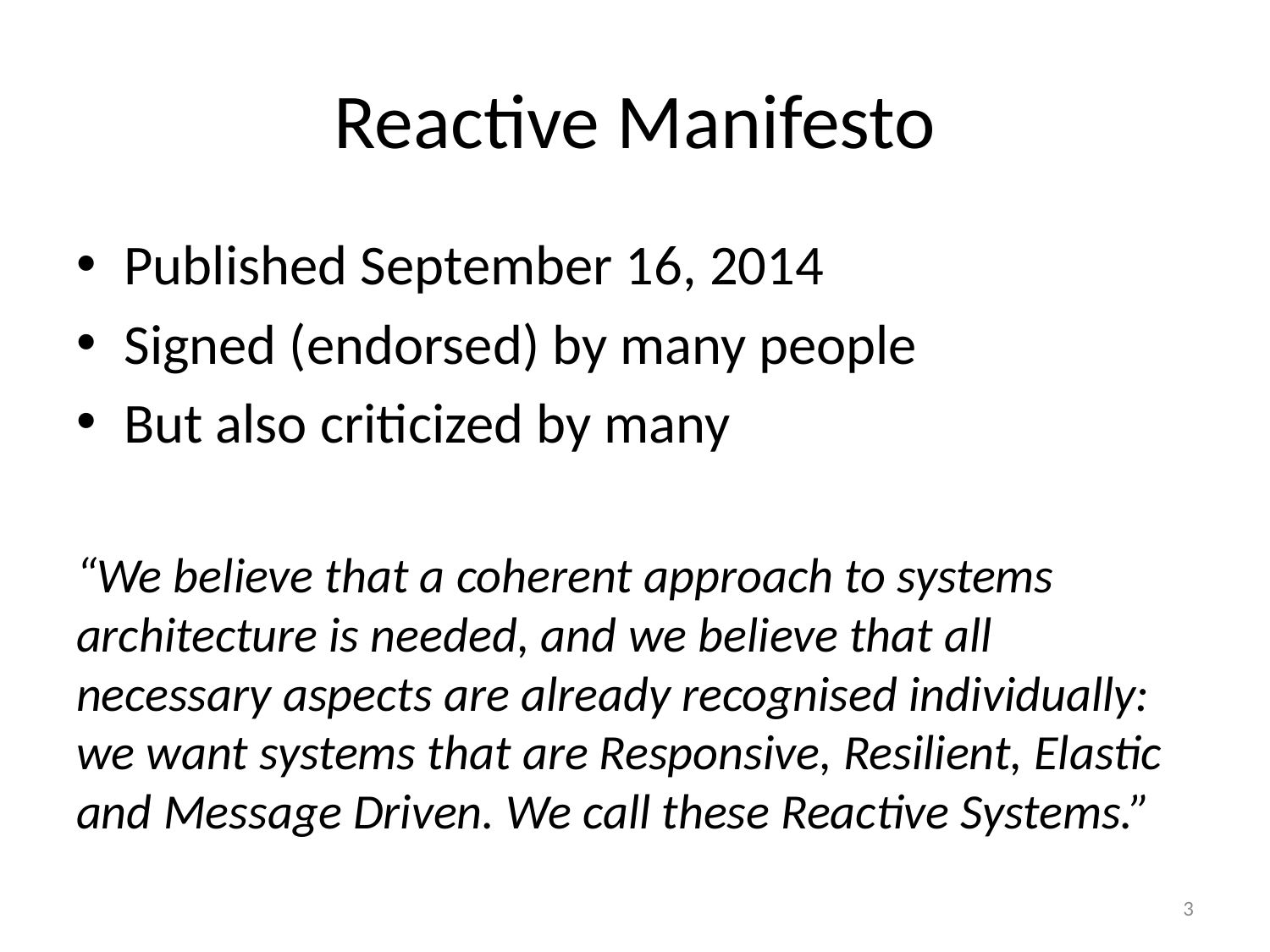

# Reactive Manifesto
Published September 16, 2014
Signed (endorsed) by many people
But also criticized by many

“We believe that a coherent approach to systems architecture is needed, and we believe that all necessary aspects are already recognised individually: we want systems that are Responsive, Resilient, Elastic and Message Driven. We call these Reactive Systems.”
3